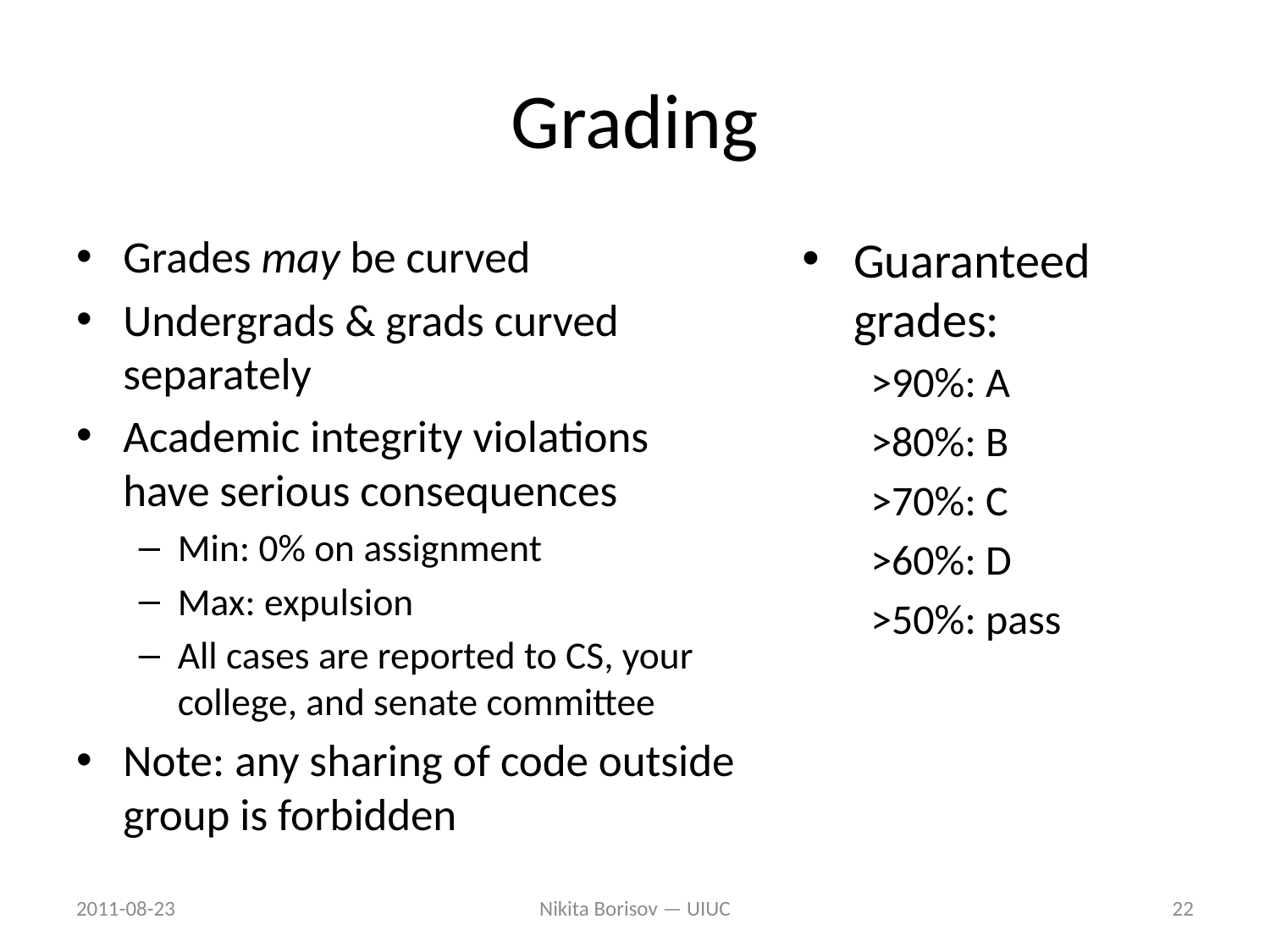

# Grading
Grades may be curved
Undergrads & grads curved separately
Academic integrity violations have serious consequences
Min: 0% on assignment
Max: expulsion
All cases are reported to CS, your college, and senate committee
Note: any sharing of code outside group is forbidden
Guaranteed grades:
>90%: A
>80%: B
>70%: C
>60%: D
>50%: pass

2011-08-23
Nikita Borisov — UIUC
22